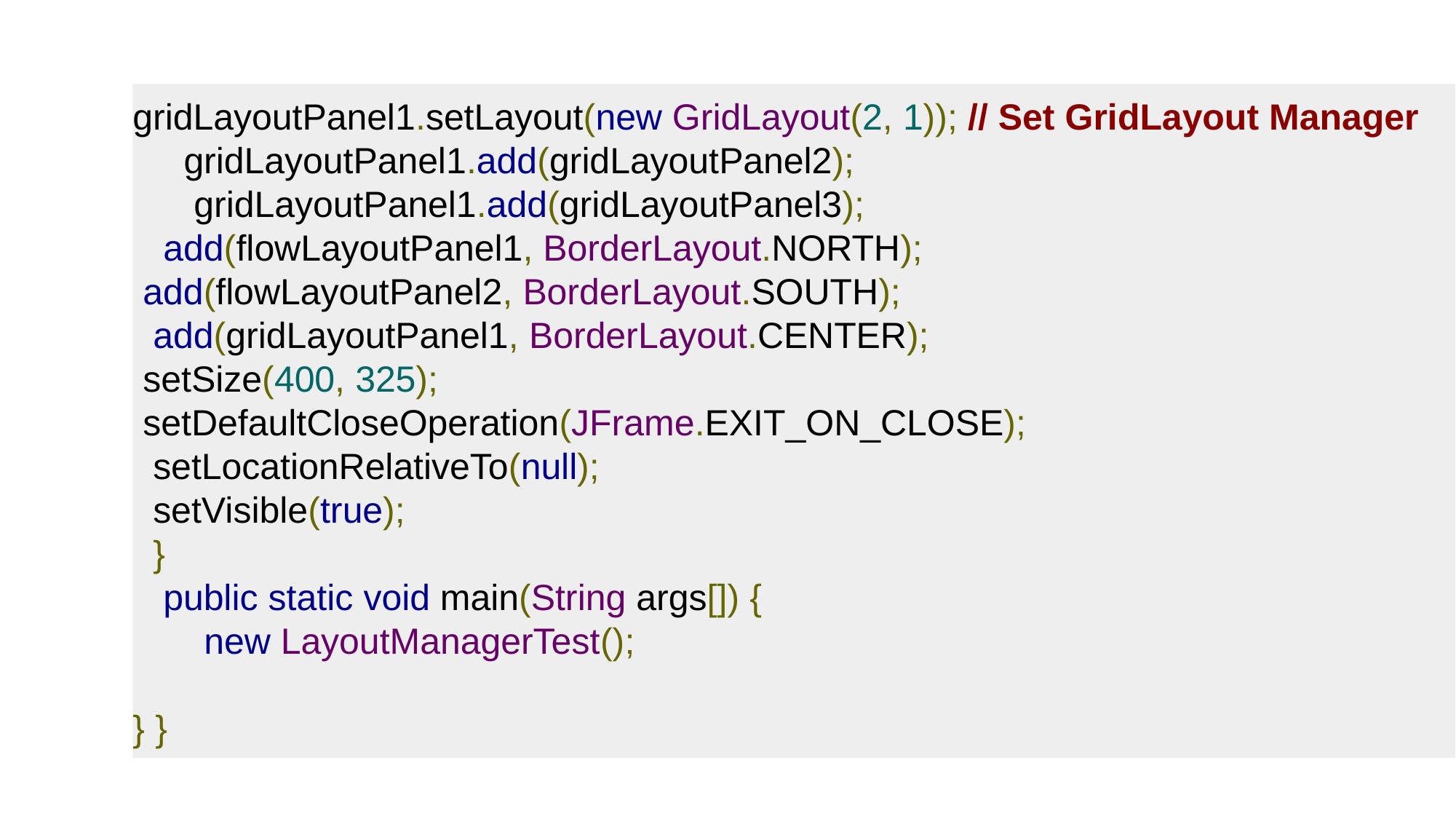

gridLayoutPanel1.setLayout(new GridLayout(2, 1)); // Set GridLayout Manager
     gridLayoutPanel1.add(gridLayoutPanel2);
      gridLayoutPanel1.add(gridLayoutPanel3);
   add(flowLayoutPanel1, BorderLayout.NORTH);
 add(flowLayoutPanel2, BorderLayout.SOUTH);
  add(gridLayoutPanel1, BorderLayout.CENTER);
 setSize(400, 325);
 setDefaultCloseOperation(JFrame.EXIT_ON_CLOSE);
  setLocationRelativeTo(null);
  setVisible(true);
  }
   public static void main(String args[]) {
       new LayoutManagerTest();

} }